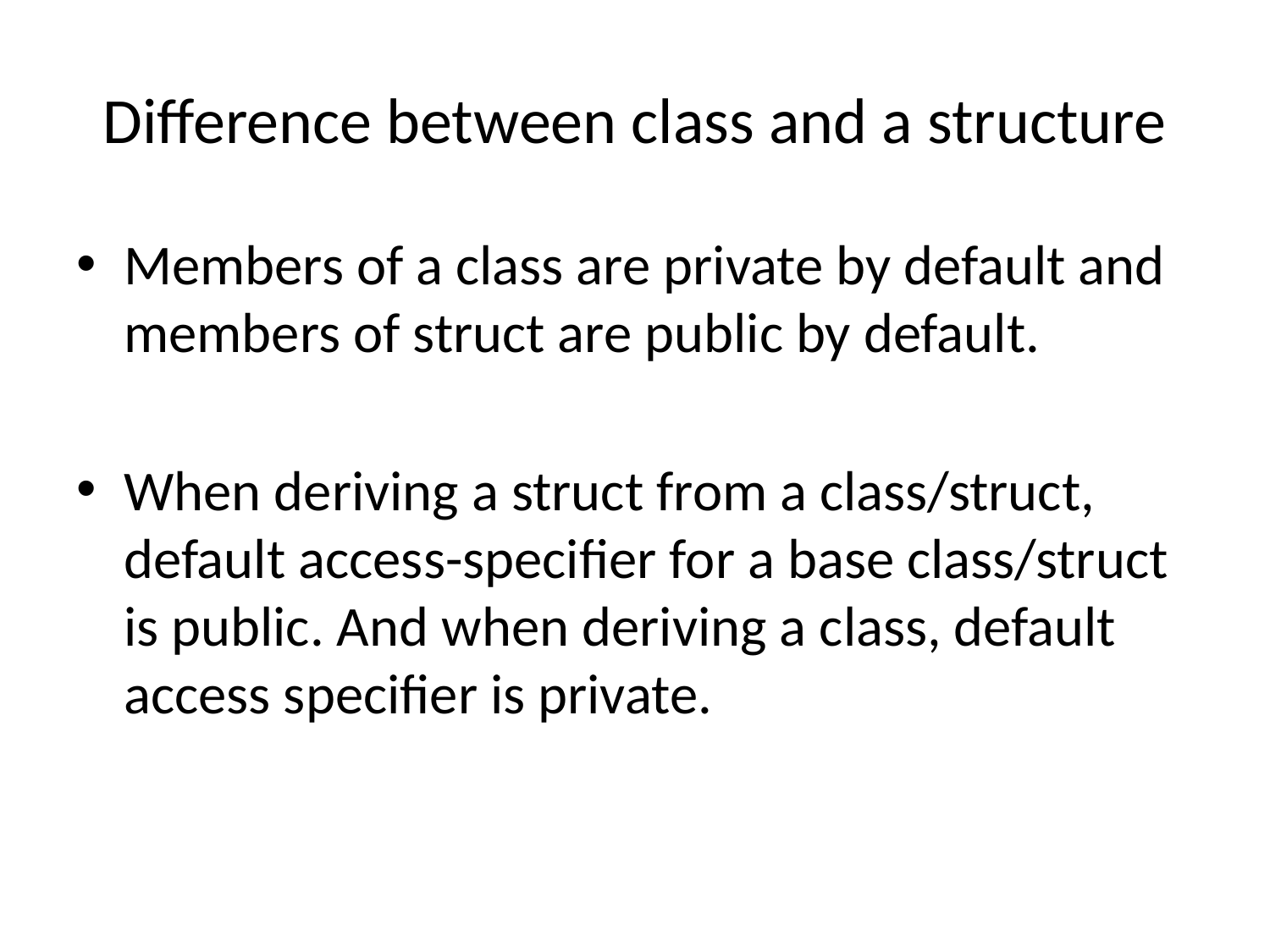

# Difference between class and a structure
Members of a class are private by default and members of struct are public by default.

When deriving a struct from a class/struct, default access-specifier for a base class/struct is public. And when deriving a class, default access specifier is private.